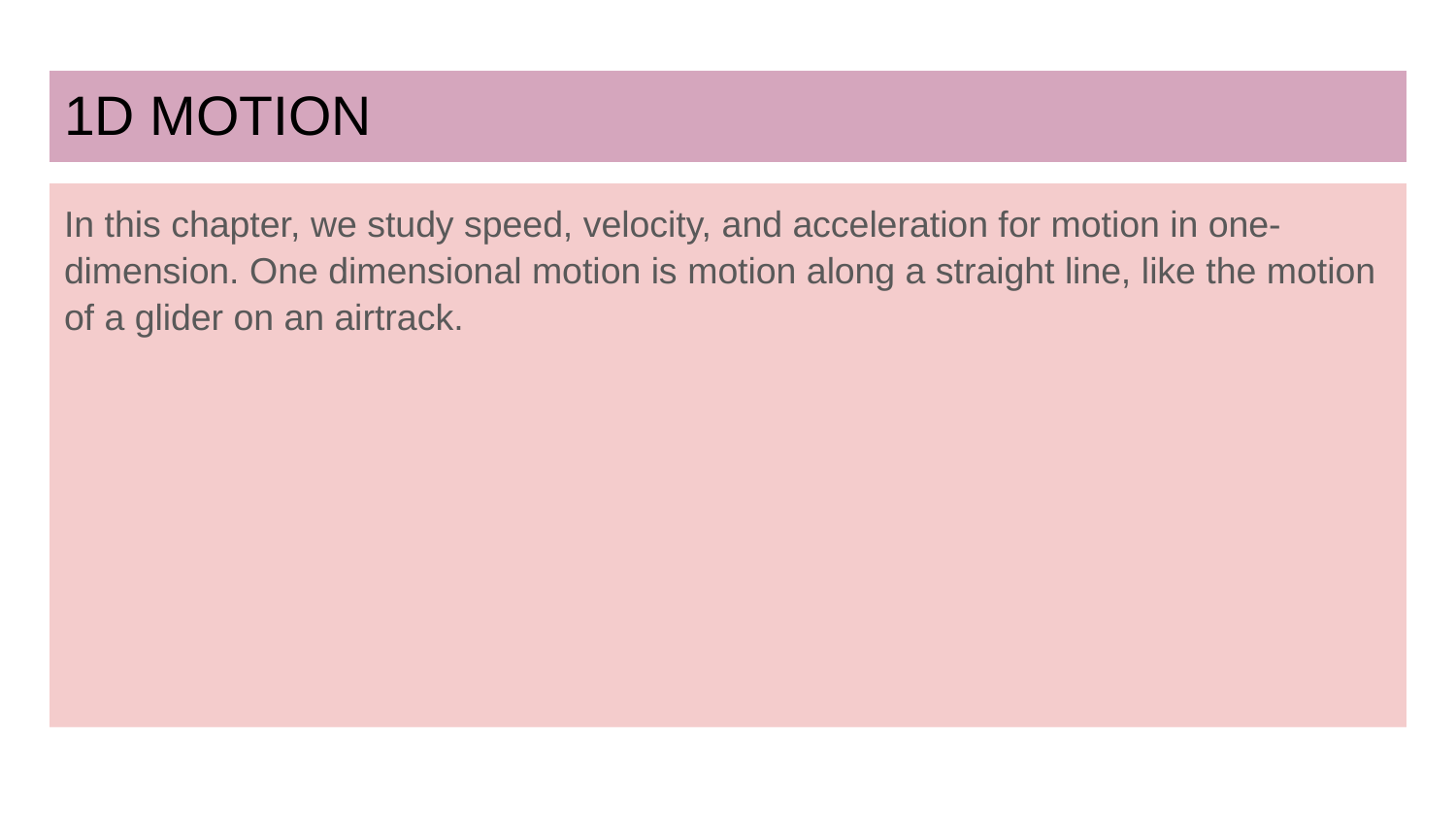

# 1D MOTION

In this chapter, we study speed, velocity, and acceleration for motion in one-dimension. One dimensional motion is motion along a straight line, like the motion of a glider on an airtrack.